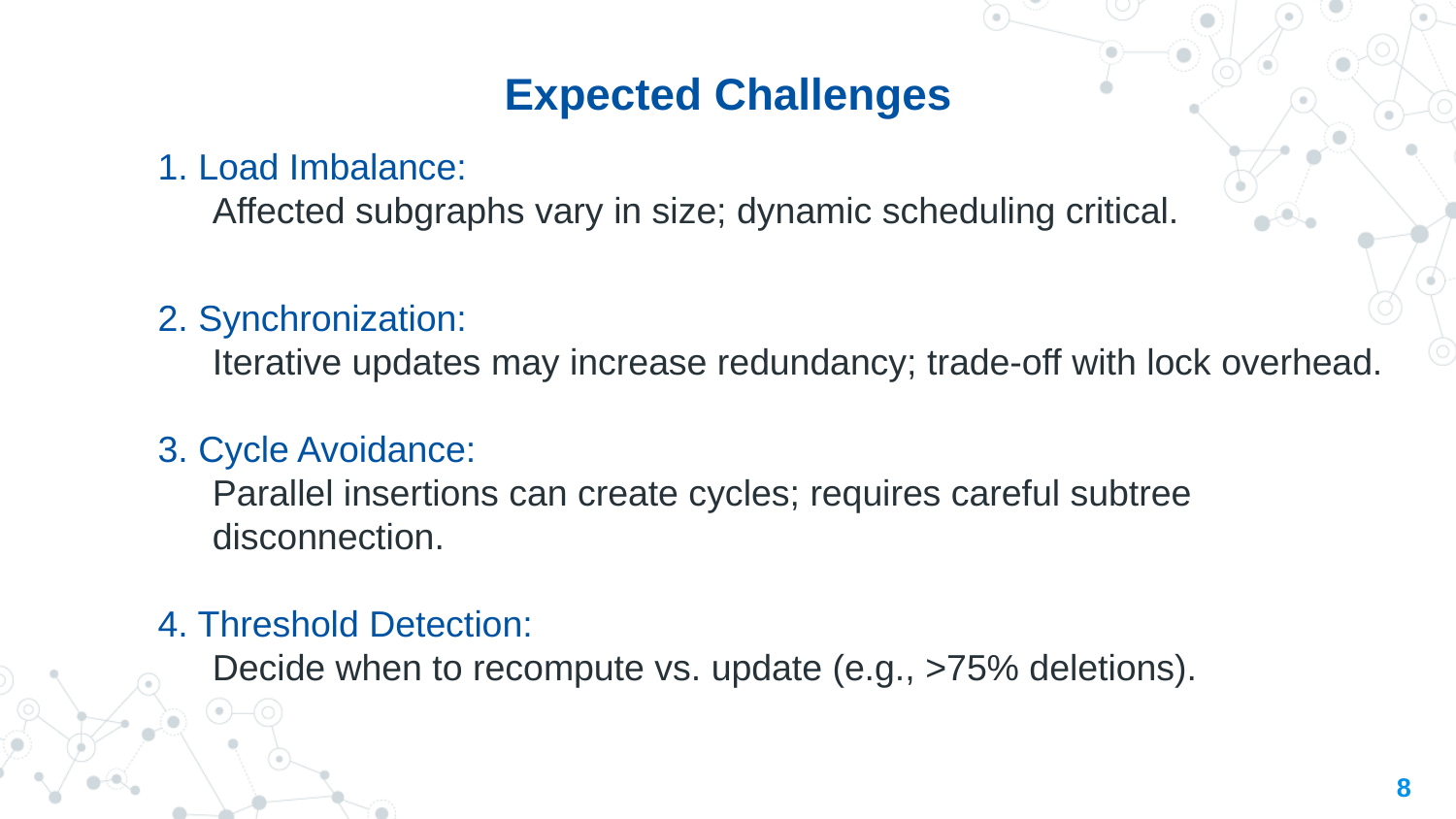

# Expected Challenges

1. Load Imbalance:
Affected subgraphs vary in size; dynamic scheduling critical.

2. Synchronization:
Iterative updates may increase redundancy; trade-off with lock overhead.

3. Cycle Avoidance:
Parallel insertions can create cycles; requires careful subtree disconnection.

4. Threshold Detection:
Decide when to recompute vs. update (e.g., >75% deletions).

8